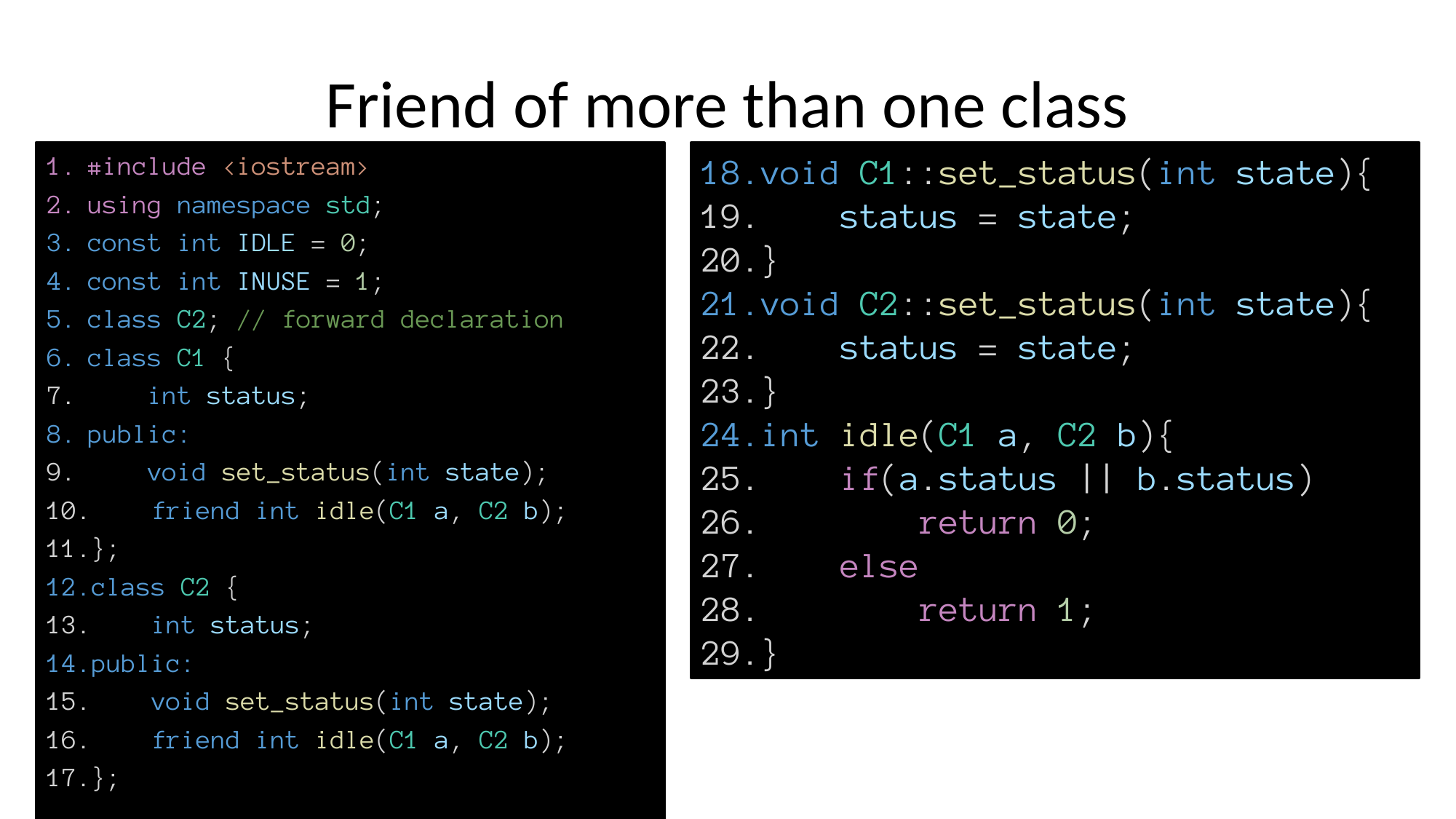

# Friend of more than one class
#include <iostream>
using namespace std;
const int IDLE = 0;
const int INUSE = 1;
class C2; // forward declaration
class C1 {
    int status;
public:
    void set_status(int state);
    friend int idle(C1 a, C2 b);
};
class C2 {
    int status;
public:
    void set_status(int state);
    friend int idle(C1 a, C2 b);
};
void C1::set_status(int state){
    status = state;
}
void C2::set_status(int state){
    status = state;
}
int idle(C1 a, C2 b){
    if(a.status || b.status)
        return 0;
    else
        return 1;
}